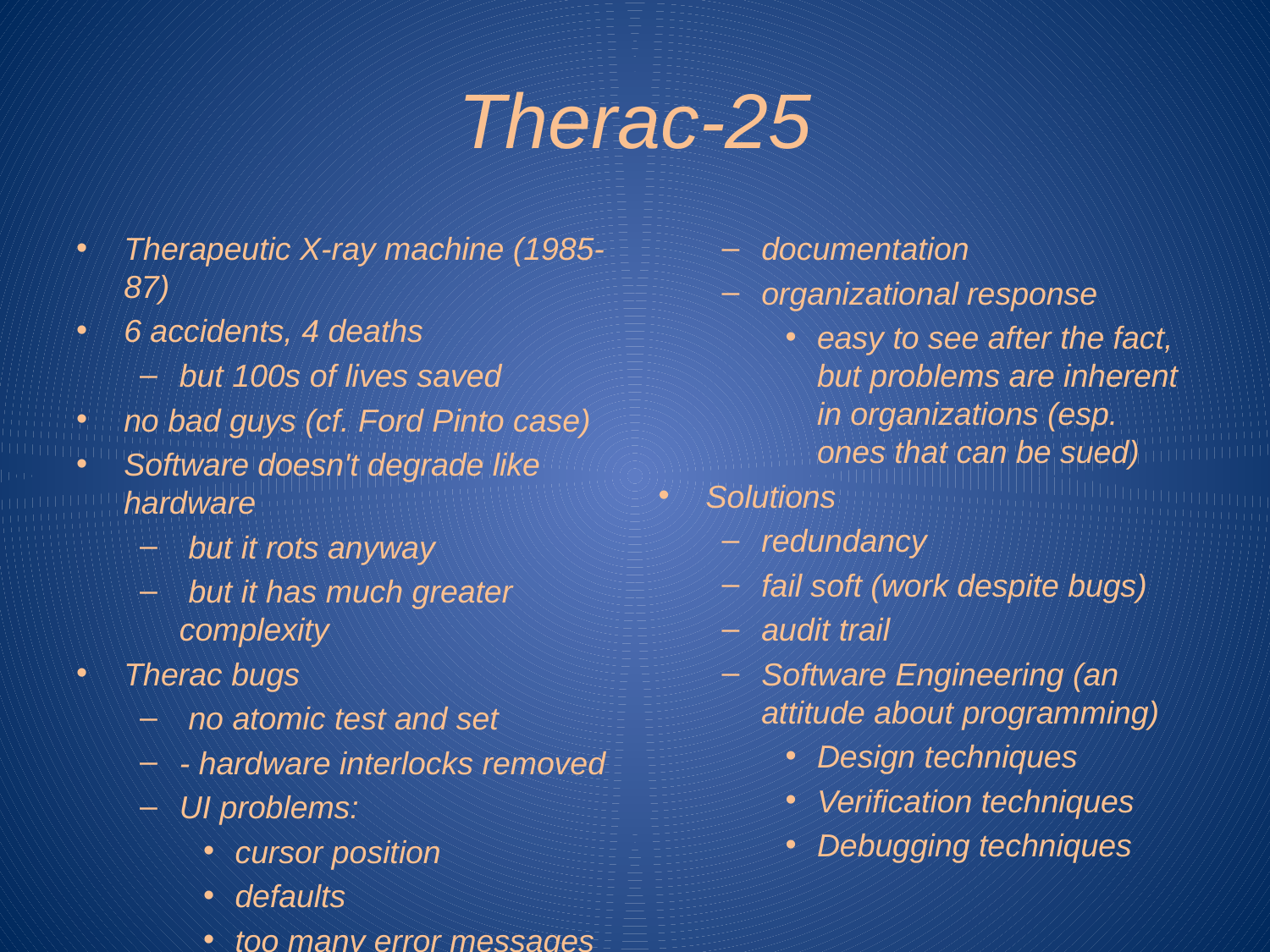

# Therac-25
Therapeutic X-ray machine (1985-87)
6 accidents, 4 deaths
but 100s of lives saved
no bad guys (cf. Ford Pinto case)
Software doesn't degrade like hardware
 but it rots anyway
 but it has much greater complexity
Therac bugs
 no atomic test and set
- hardware interlocks removed
UI problems:
cursor position
defaults
too many error messages
documentation
organizational response
easy to see after the fact, but problems are inherent in organizations (esp. ones that can be sued)
Solutions
redundancy
fail soft (work despite bugs)
audit trail
Software Engineering (an attitude about programming)
Design techniques
Verification techniques
Debugging techniques